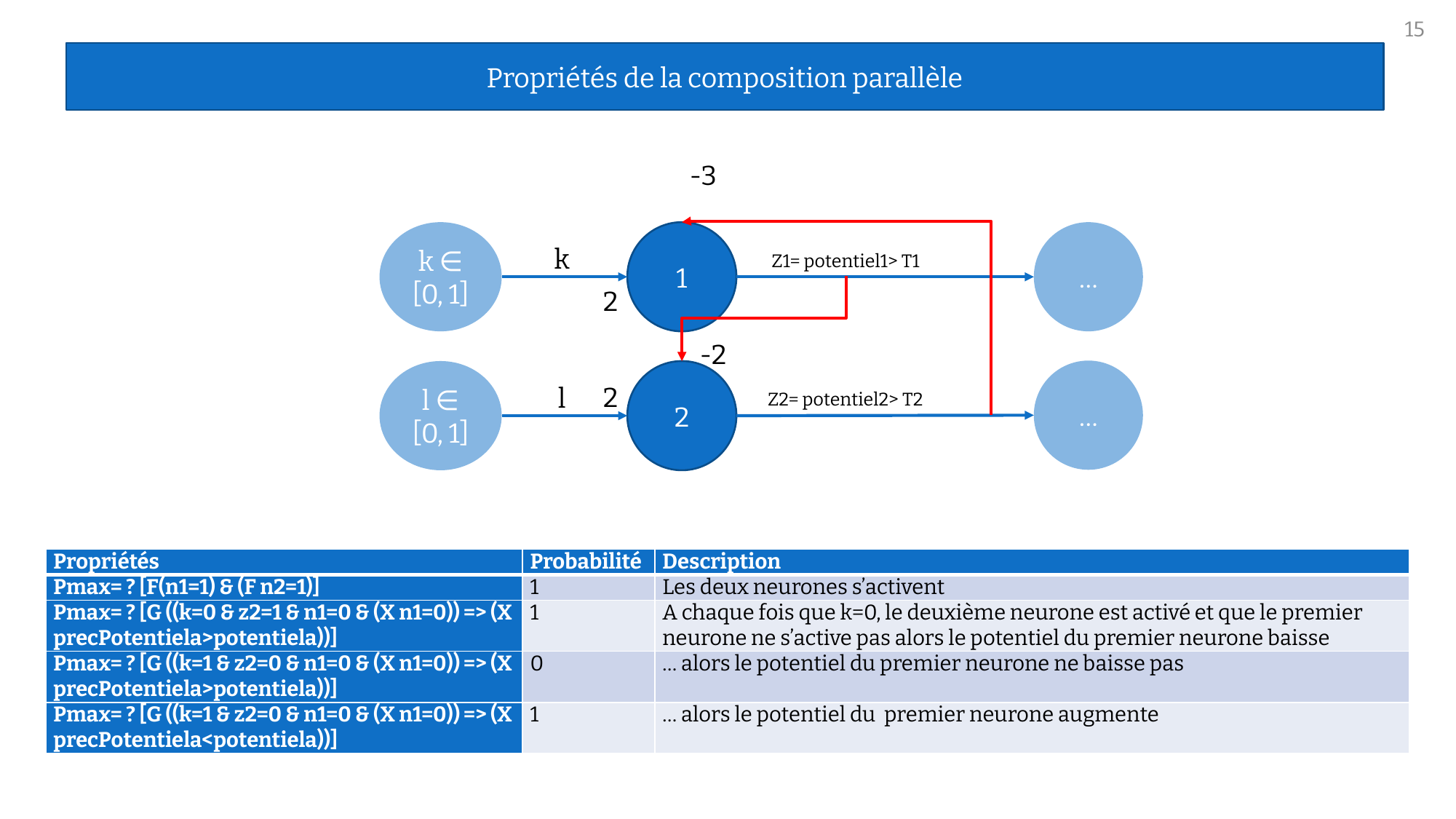

15
Propriétés de la composition parallèle
-3
k ∈ [0, 1]
1
…
k
Z1= potentiel1> T1
2
-2
…
l ∈ [0, 1]
2
2
l
Z2= potentiel2> T2
| Propriétés | Probabilité | Description |
| --- | --- | --- |
| Pmax= ? [F(n1=1) & (F n2=1)] | 1 | Les deux neurones s’activent |
| Pmax= ? [G ((k=0 & z2=1 & n1=0 & (X n1=0)) => (X precPotentiela>potentiela))] | 1 | A chaque fois que k=0, le deuxième neurone est activé et que le premier neurone ne s’active pas alors le potentiel du premier neurone baisse |
| Pmax= ? [G ((k=1 & z2=0 & n1=0 & (X n1=0)) => (X precPotentiela>potentiela))] | 0 | … alors le potentiel du premier neurone ne baisse pas |
| Pmax= ? [G ((k=1 & z2=0 & n1=0 & (X n1=0)) => (X precPotentiela<potentiela))] | 1 | … alors le potentiel du premier neurone augmente |